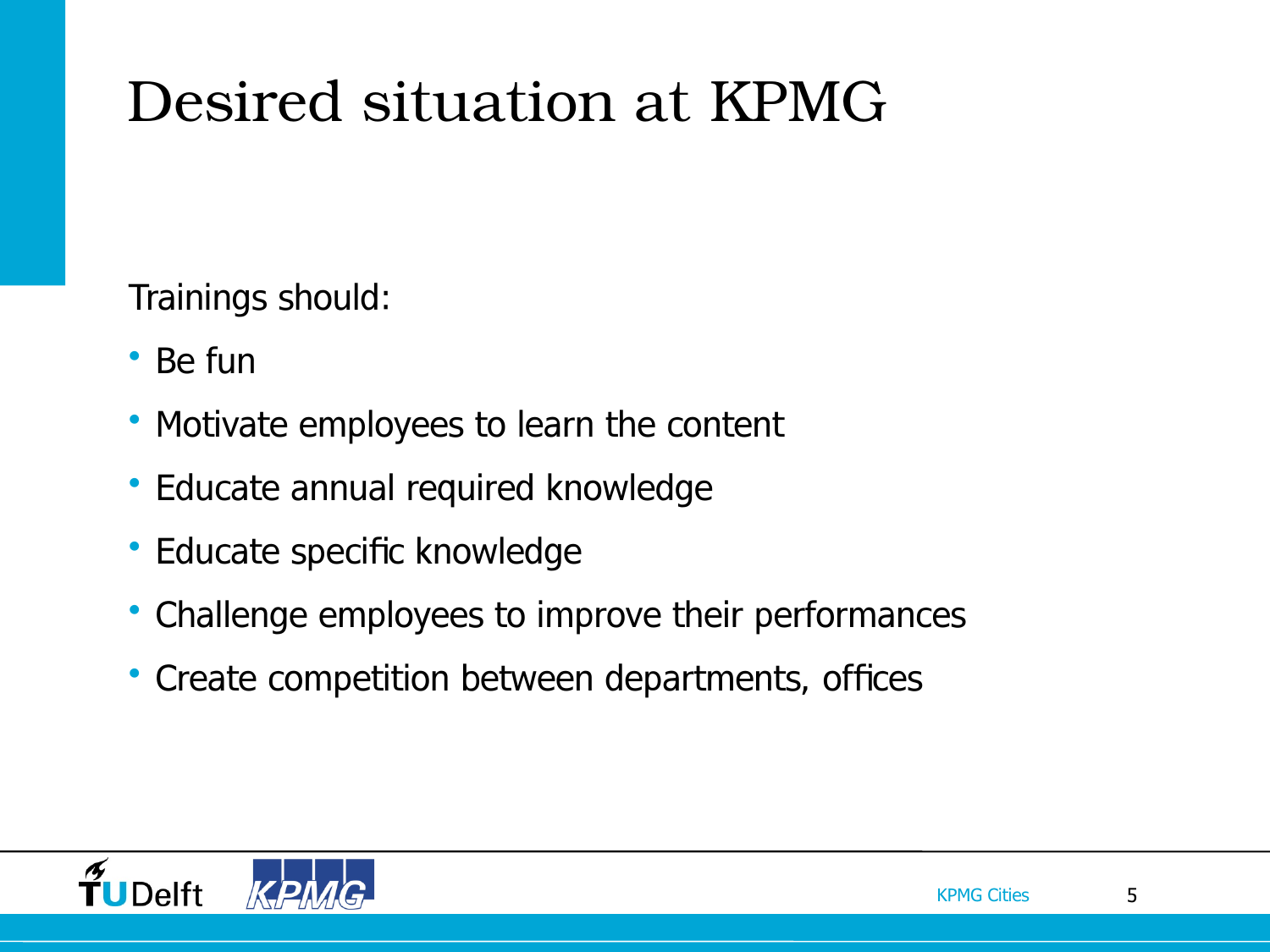

# Desired situation at KPMG
Trainings should:
Be fun
Motivate employees to learn the content
Educate annual required knowledge
Educate specific knowledge
Challenge employees to improve their performances
Create competition between departments, offices